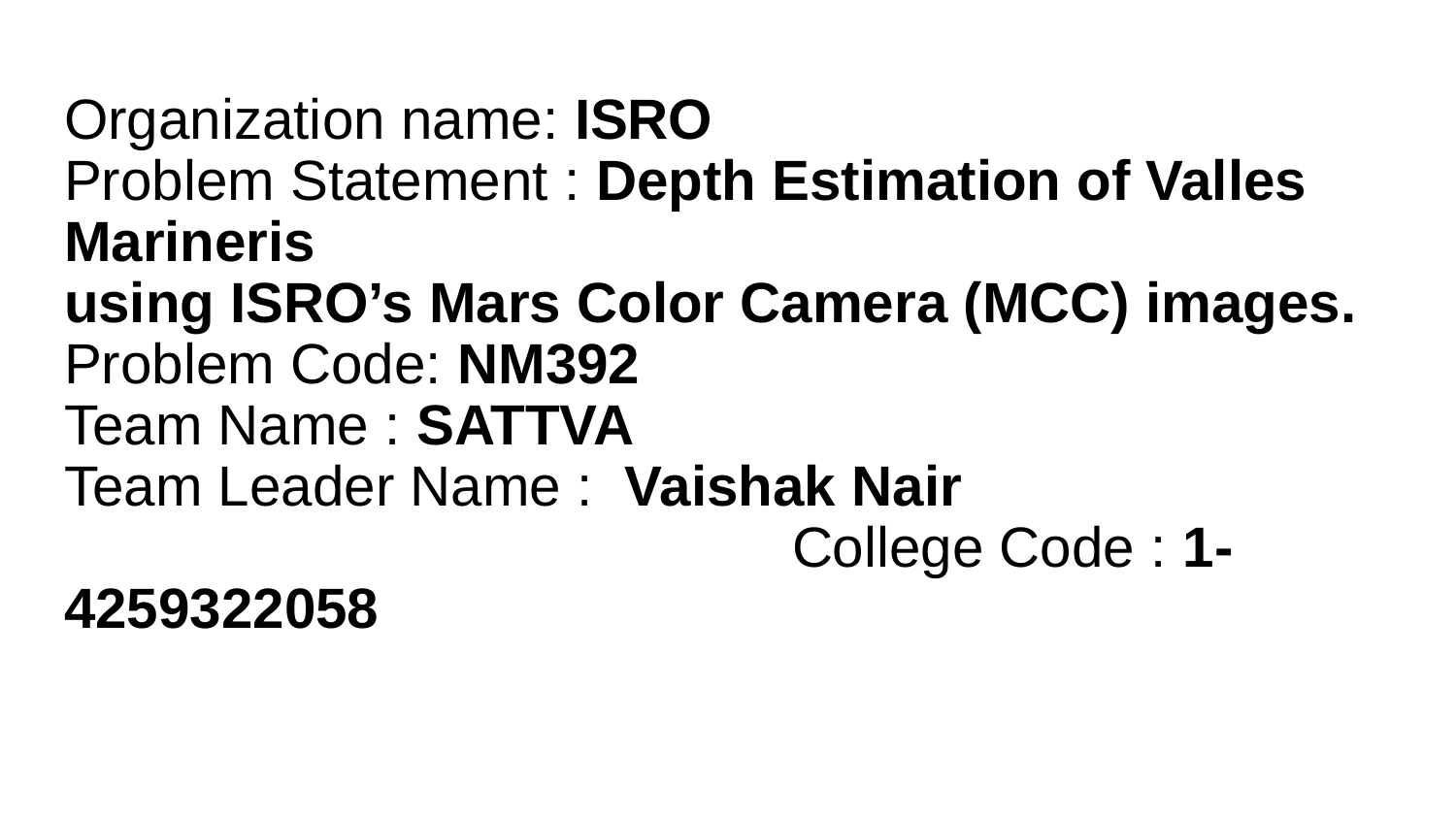

# Organization name: ISRO Problem Statement : Depth Estimation of Valles Marineris
using ISRO’s Mars Color Camera (MCC) images.
Problem Code: NM392
Team Name : SATTVA
Team Leader Name :  Vaishak Nair								College Code : 1-4259322058